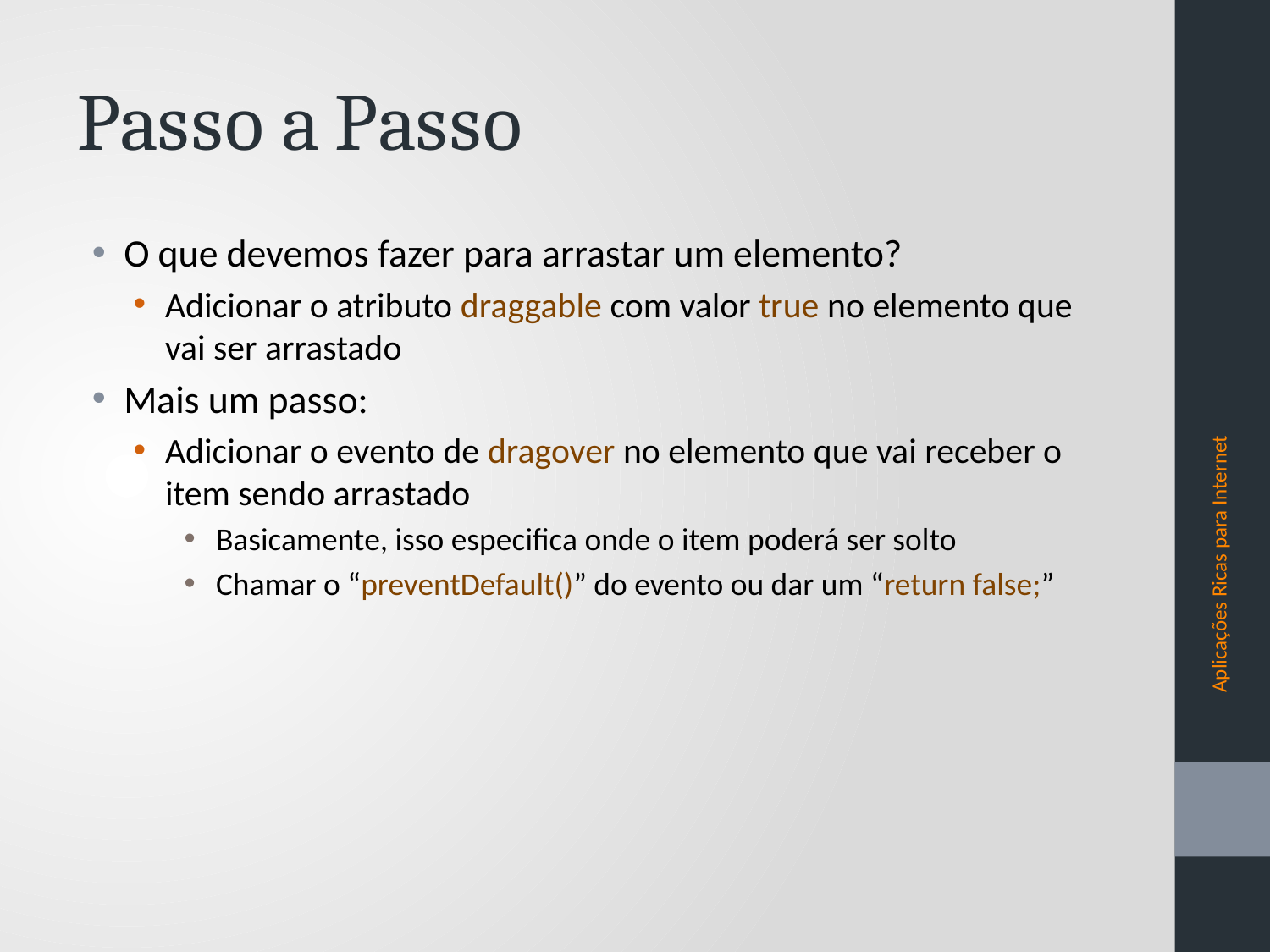

# Passo a Passo
O que devemos fazer para arrastar um elemento?
Adicionar o atributo draggable com valor true no elemento que vai ser arrastado
Mais um passo:
Adicionar o evento de dragover no elemento que vai receber o item sendo arrastado
Basicamente, isso especifica onde o item poderá ser solto
Chamar o “preventDefault()” do evento ou dar um “return false;”
Aplicações Ricas para Internet